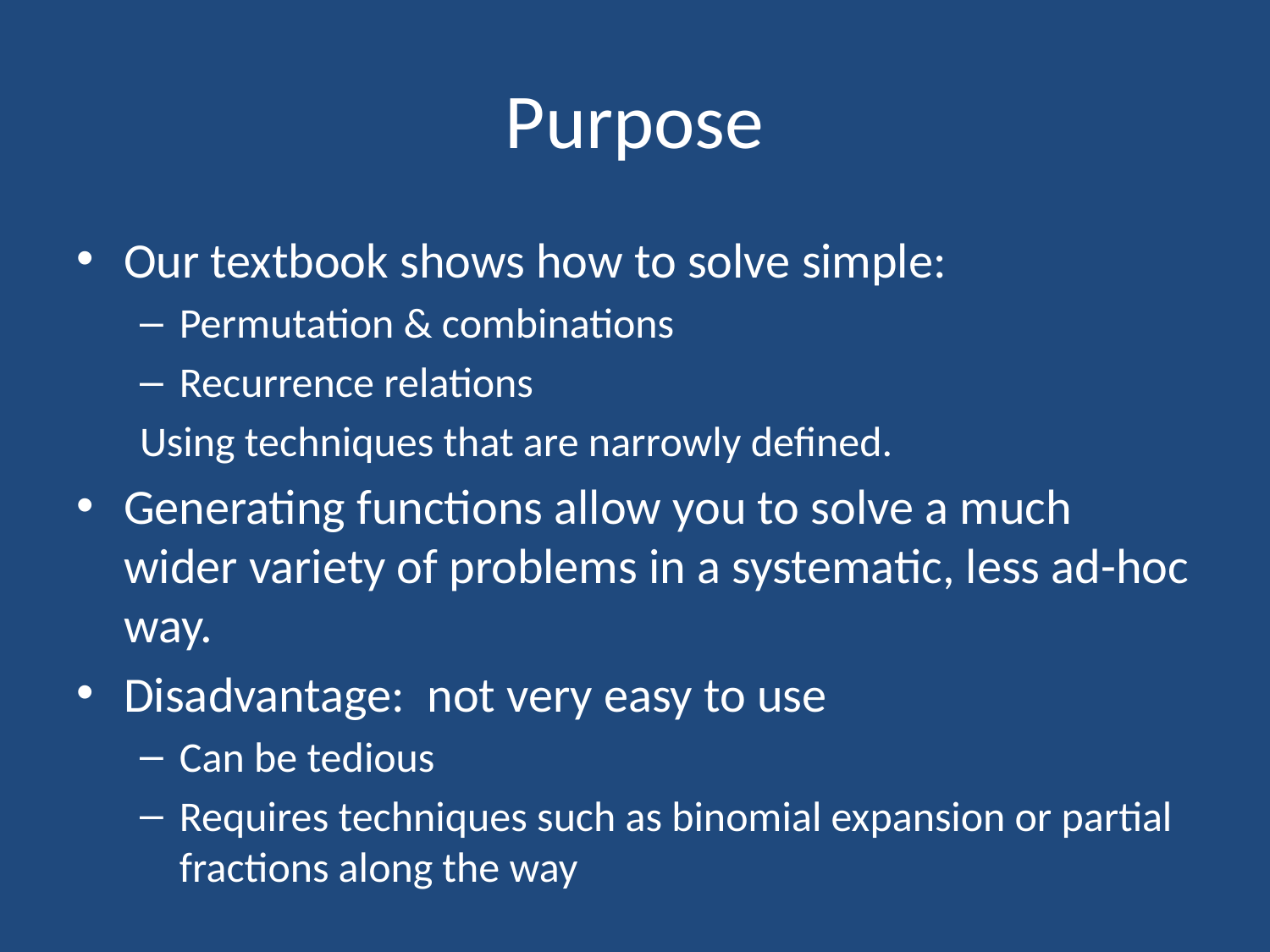

# Purpose
Our textbook shows how to solve simple:
Permutation & combinations
Recurrence relations
Using techniques that are narrowly defined.
Generating functions allow you to solve a much wider variety of problems in a systematic, less ad-hoc way.
Disadvantage:  not very easy to use
Can be tedious
Requires techniques such as binomial expansion or partial fractions along the way